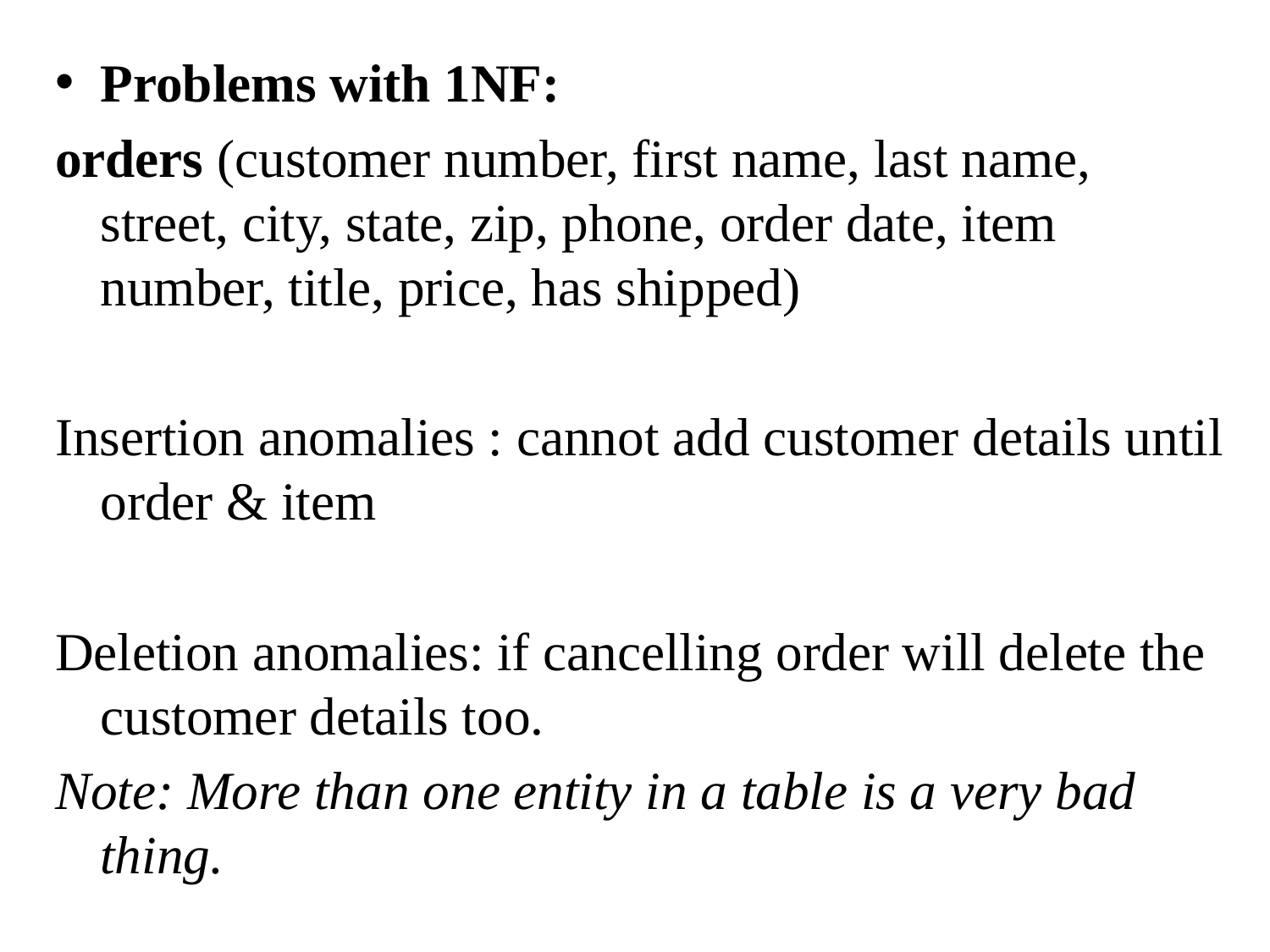

Problems with 1NF:
orders (customer number, first name, last name, street, city, state, zip, phone, order date, item number, title, price, has shipped)

Insertion anomalies : cannot add customer details until order & item

Deletion anomalies: if cancelling order will delete the customer details too.
Note: More than one entity in a table is a very bad thing.